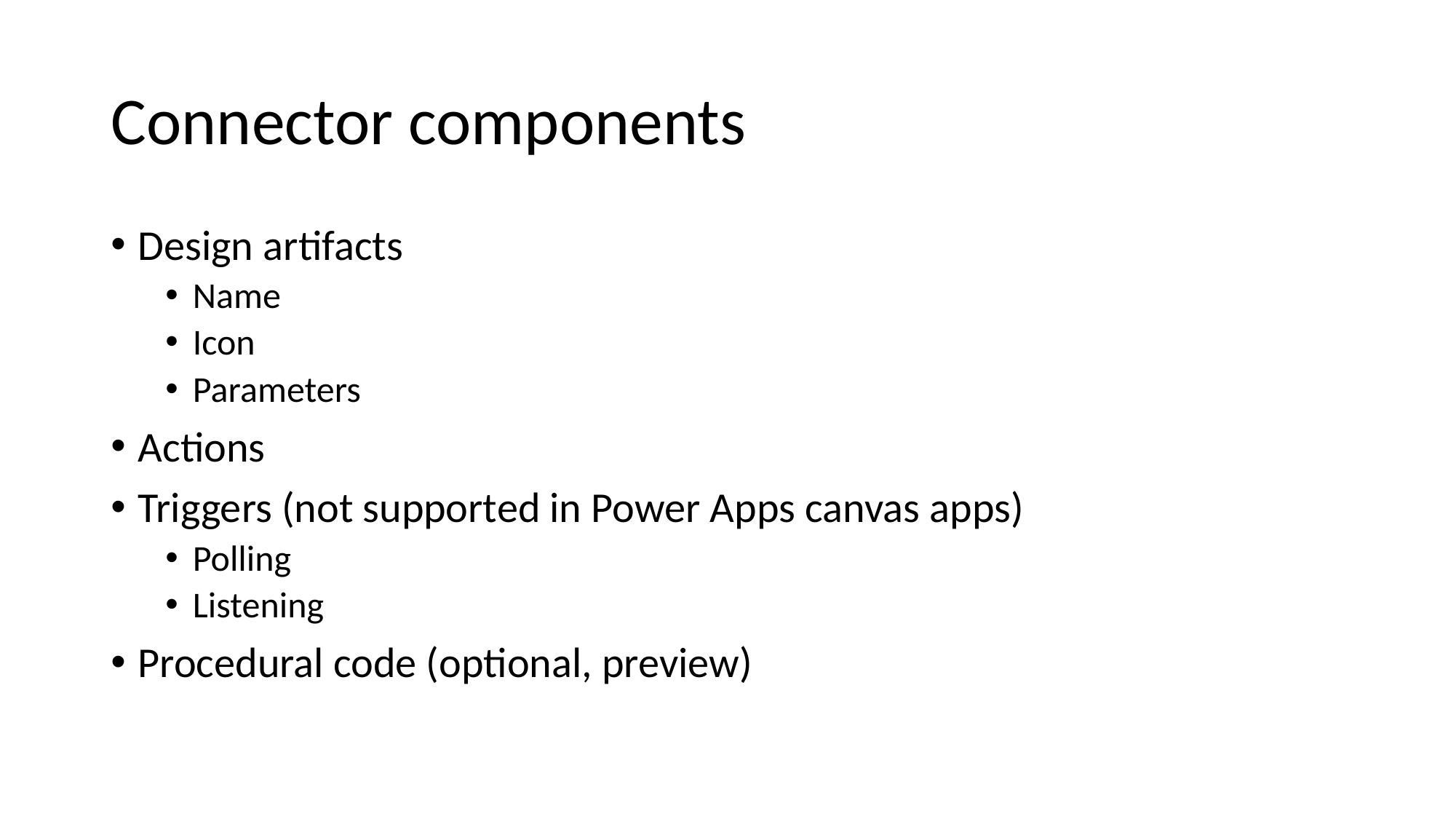

# Connector components
Design artifacts
Name
Icon
Parameters
Actions
Triggers (not supported in Power Apps canvas apps)
Polling
Listening
Procedural code (optional, preview)